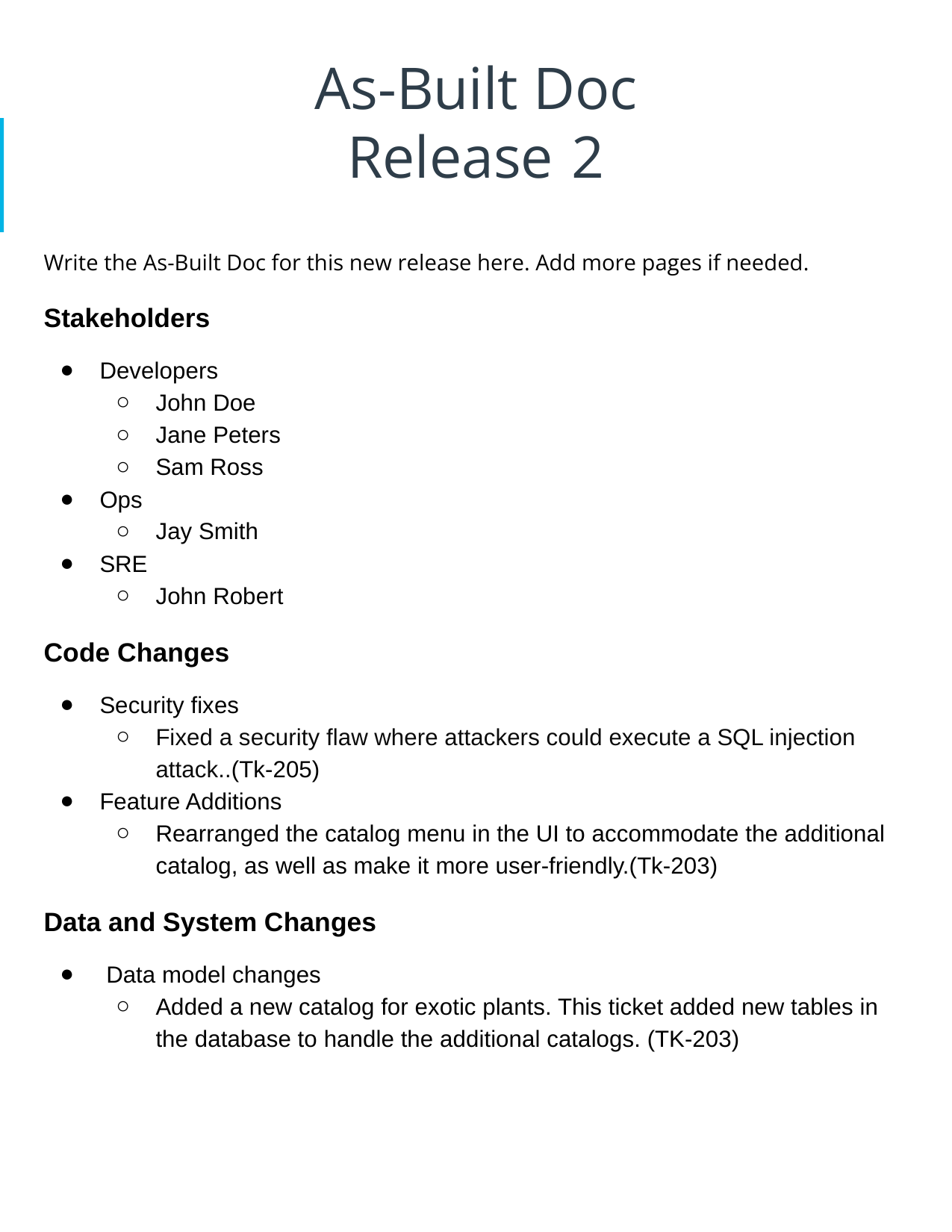

# As-Built Doc Release 	2

Write the As-Built Doc for this new release here. Add more pages if needed.
Stakeholders
Developers
John Doe
Jane Peters
Sam Ross
Ops
Jay Smith
SRE
John Robert
Code Changes
Security fixes
Fixed a security flaw where attackers could execute a SQL injection attack..(Tk-205)
Feature Additions
Rearranged the catalog menu in the UI to accommodate the additional catalog, as well as make it more user-friendly.(Tk-203)
Data and System Changes
 Data model changes
Added a new catalog for exotic plants. This ticket added new tables in the database to handle the additional catalogs. (TK-203)